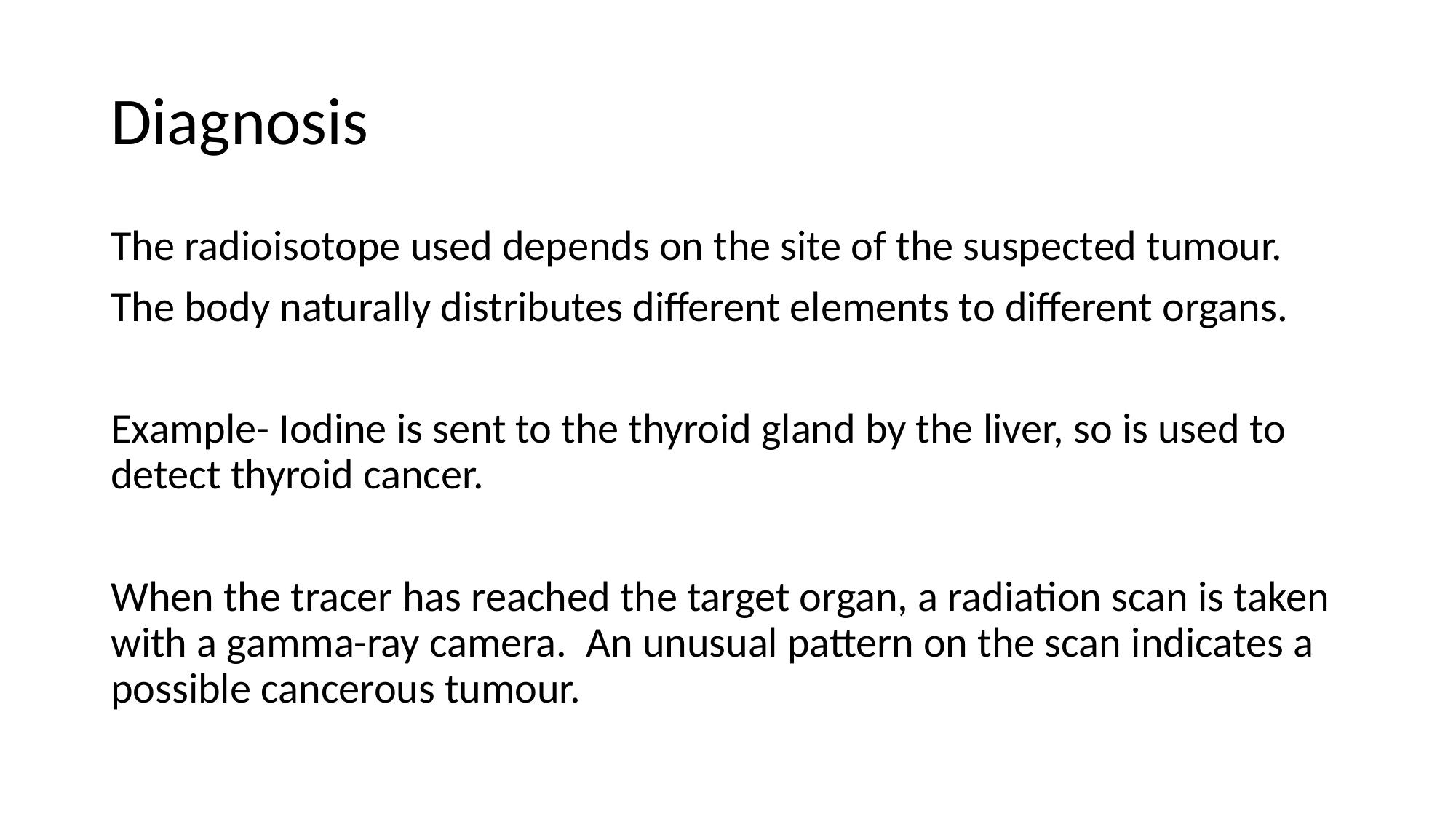

# Diagnosis
The radioisotope used depends on the site of the suspected tumour.
The body naturally distributes different elements to different organs.

Example- Iodine is sent to the thyroid gland by the liver, so is used to detect thyroid cancer.

When the tracer has reached the target organ, a radiation scan is taken with a gamma-ray camera.  An unusual pattern on the scan indicates a possible cancerous tumour.